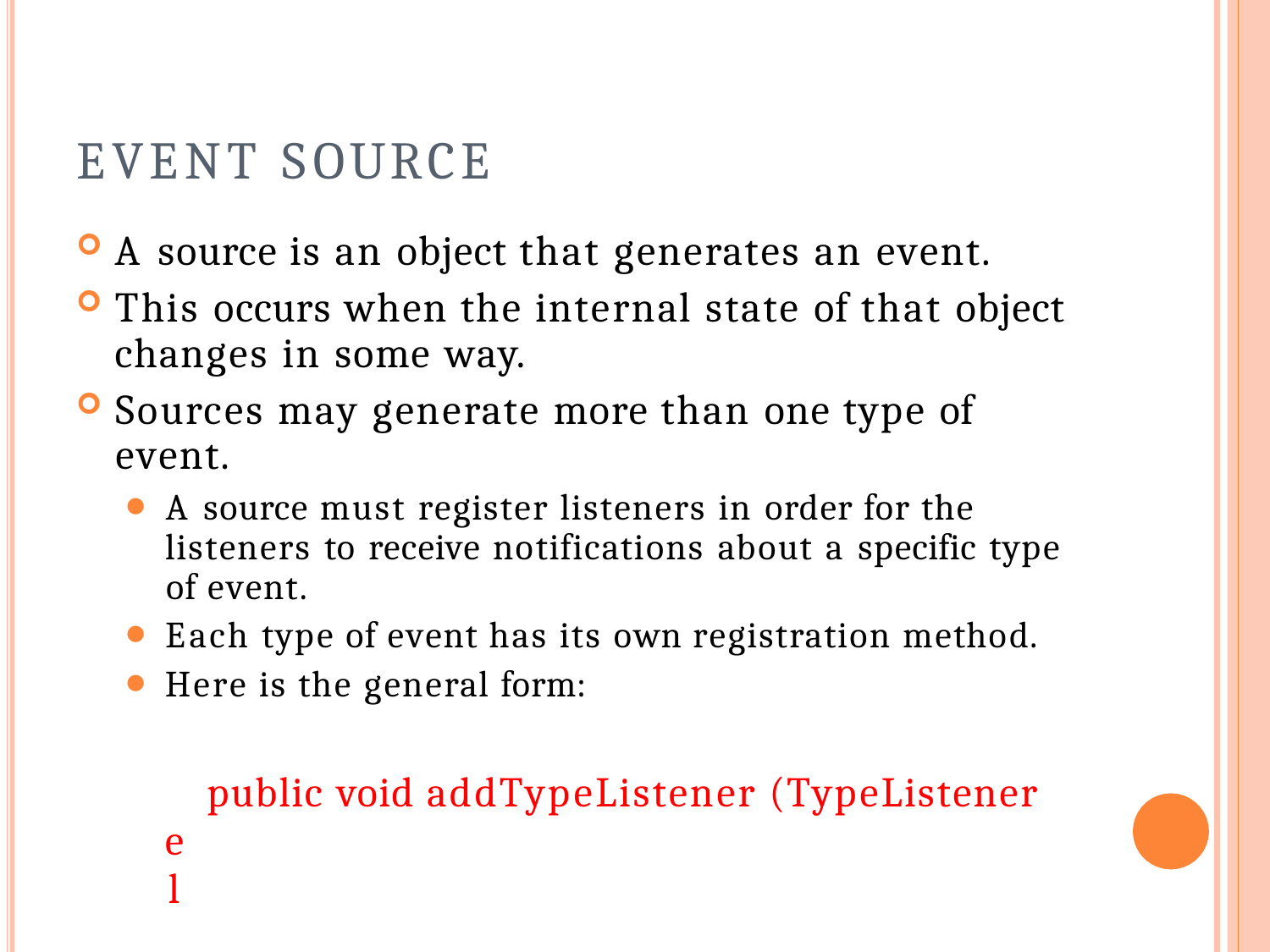

# Event Source
A source is an object that generates an event.
This occurs when the internal state of that object changes in some way.
Sources may generate more than one type of event.
A source must register listeners in order for the listeners to receive notifications about a specific type of event.
Each type of event has its own registration method.
Here is the general form:

public void addTypeListener (TypeListener
el )